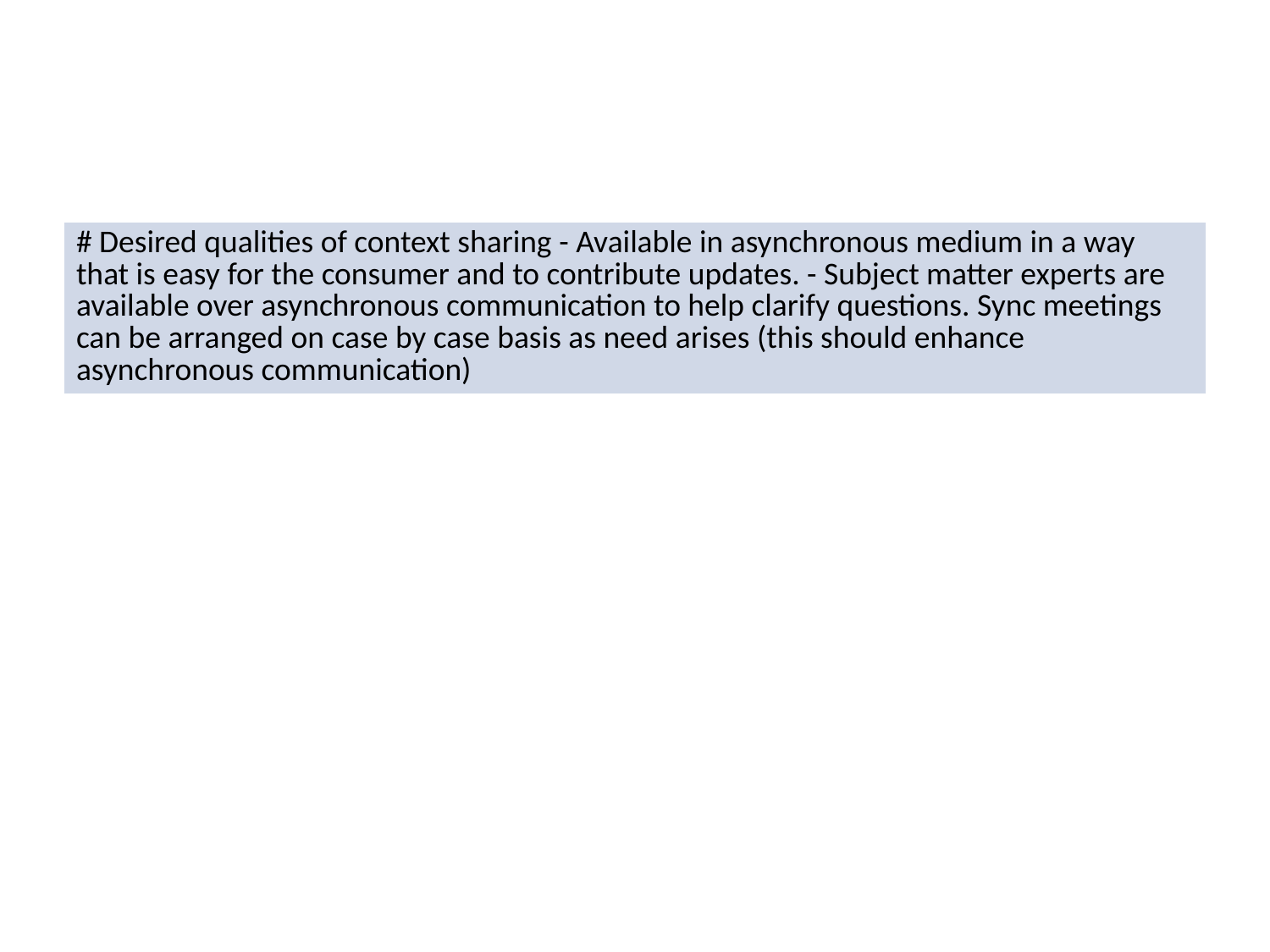

| # Desired qualities of context sharing - Available in asynchronous medium in a way that is easy for the consumer and to contribute updates. - Subject matter experts are available over asynchronous communication to help clarify questions. Sync meetings can be arranged on case by case basis as need arises (this should enhance asynchronous communication) |
| --- |